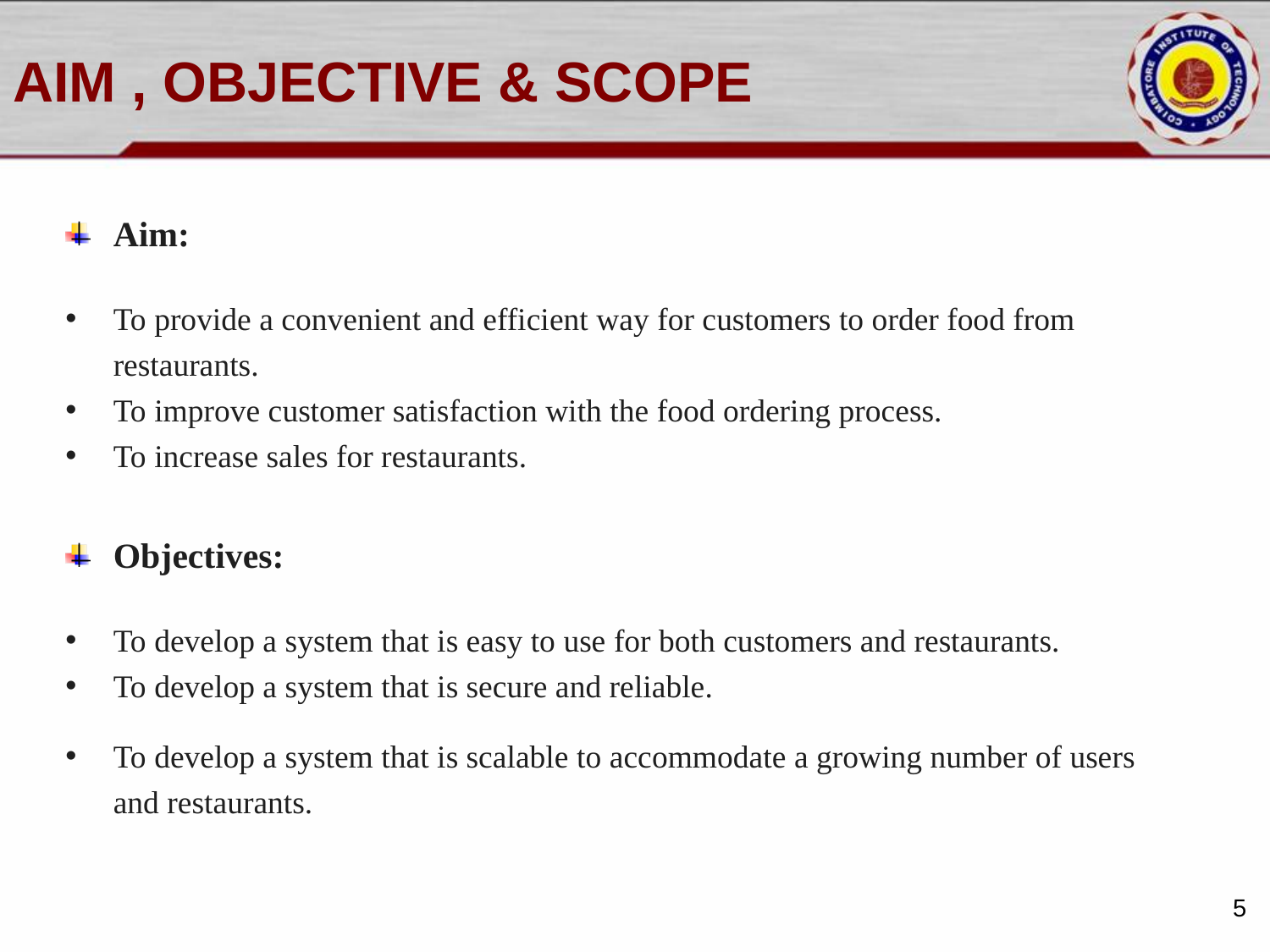

# AIM , OBJECTIVE & SCOPE
Aim:
To provide a convenient and efficient way for customers to order food from restaurants.
To improve customer satisfaction with the food ordering process.
To increase sales for restaurants.
Objectives:
To develop a system that is easy to use for both customers and restaurants.
To develop a system that is secure and reliable.
To develop a system that is scalable to accommodate a growing number of users and restaurants.

5